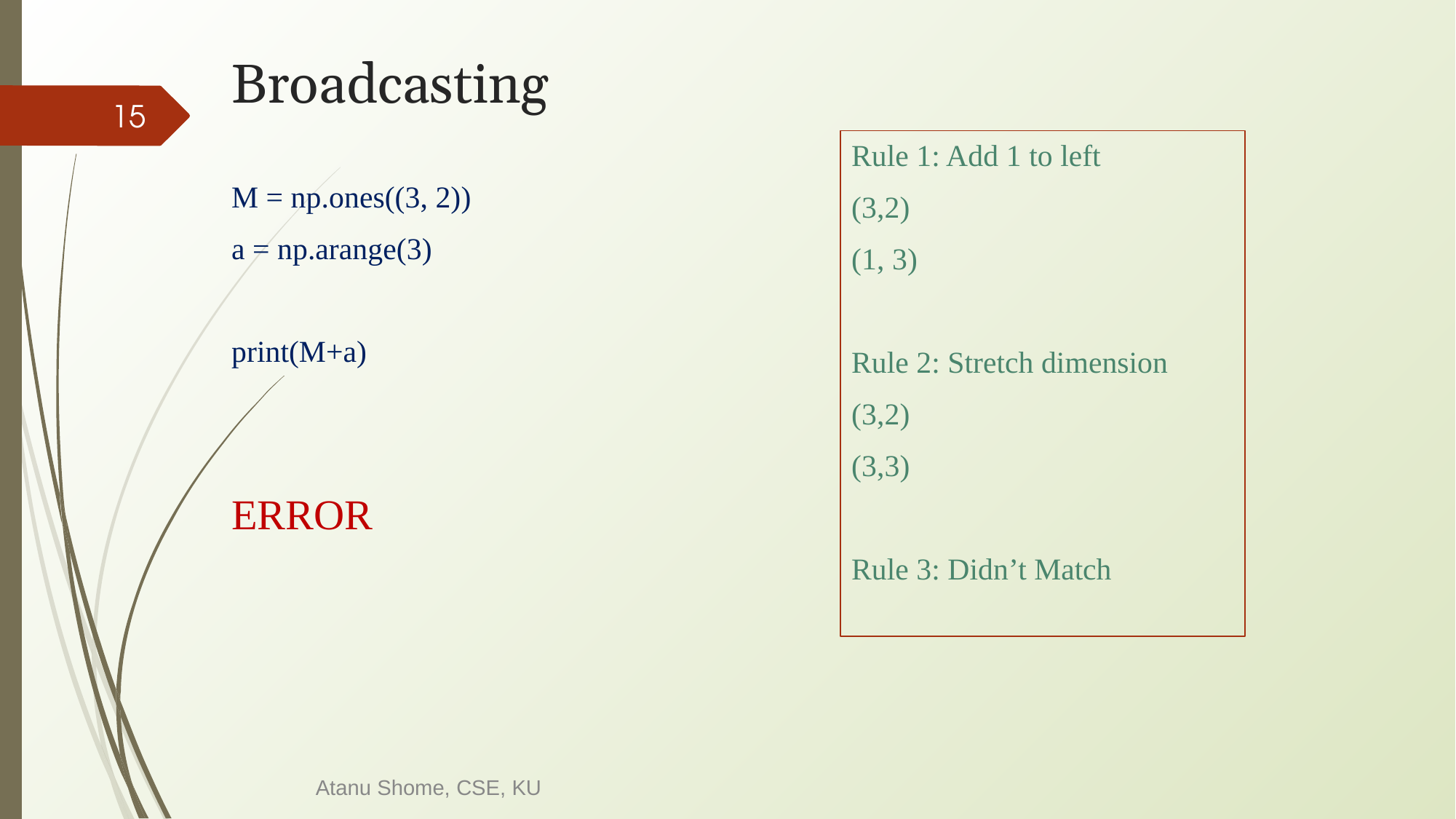

# Broadcasting
15
Rule 1: Add 1 to left
(3,2)
(1, 3)

Rule 2: Stretch dimension
(3,2)
(3,3)

Rule 3: Didn’t Match
M = np.ones((3, 2))
a = np.arange(3)

print(M+a)

ERROR
Atanu Shome, CSE, KU